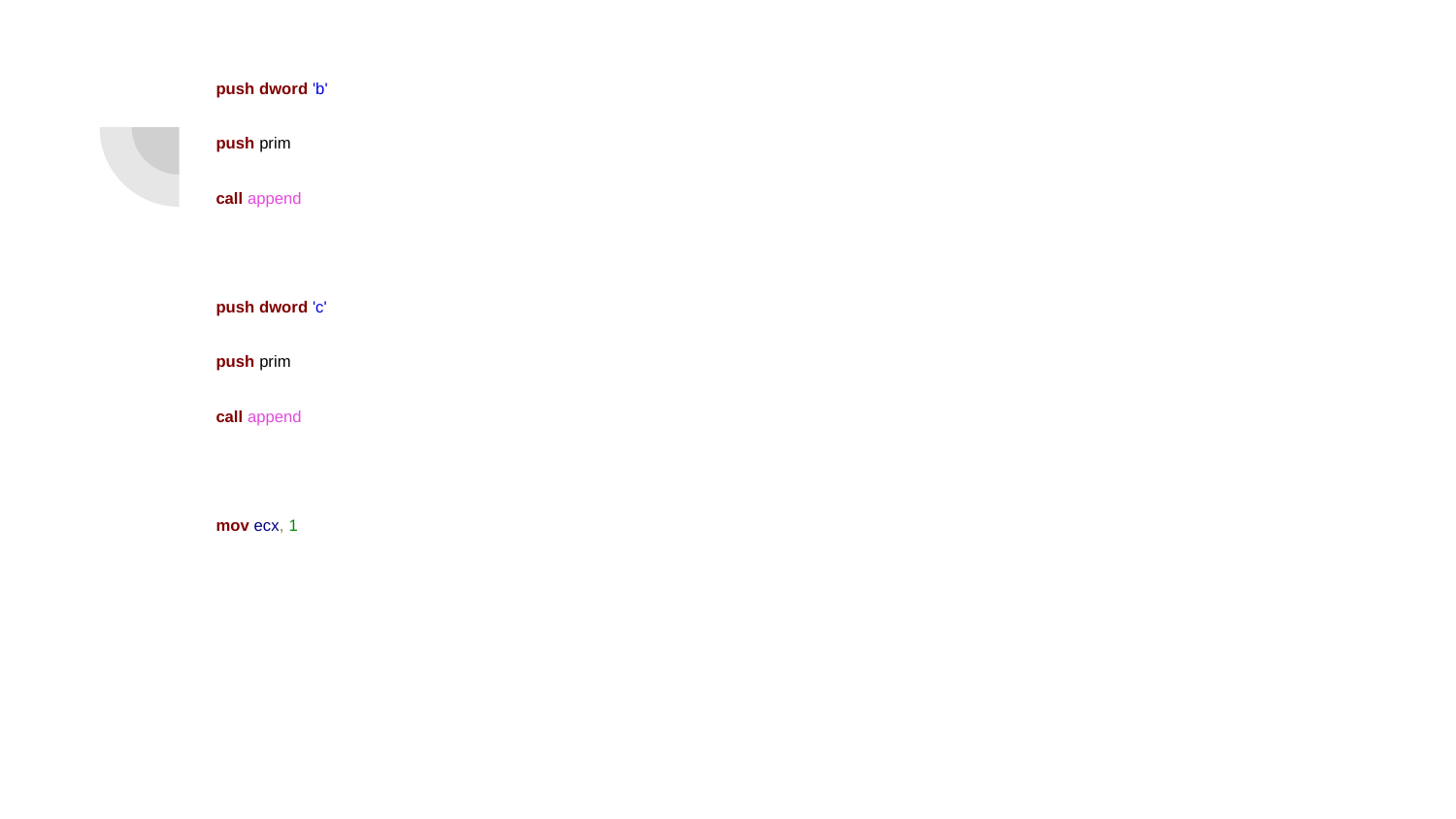

push dword 'b'
    push prim
    call append

    push dword 'c'
    push prim
    call append

    mov ecx, 1